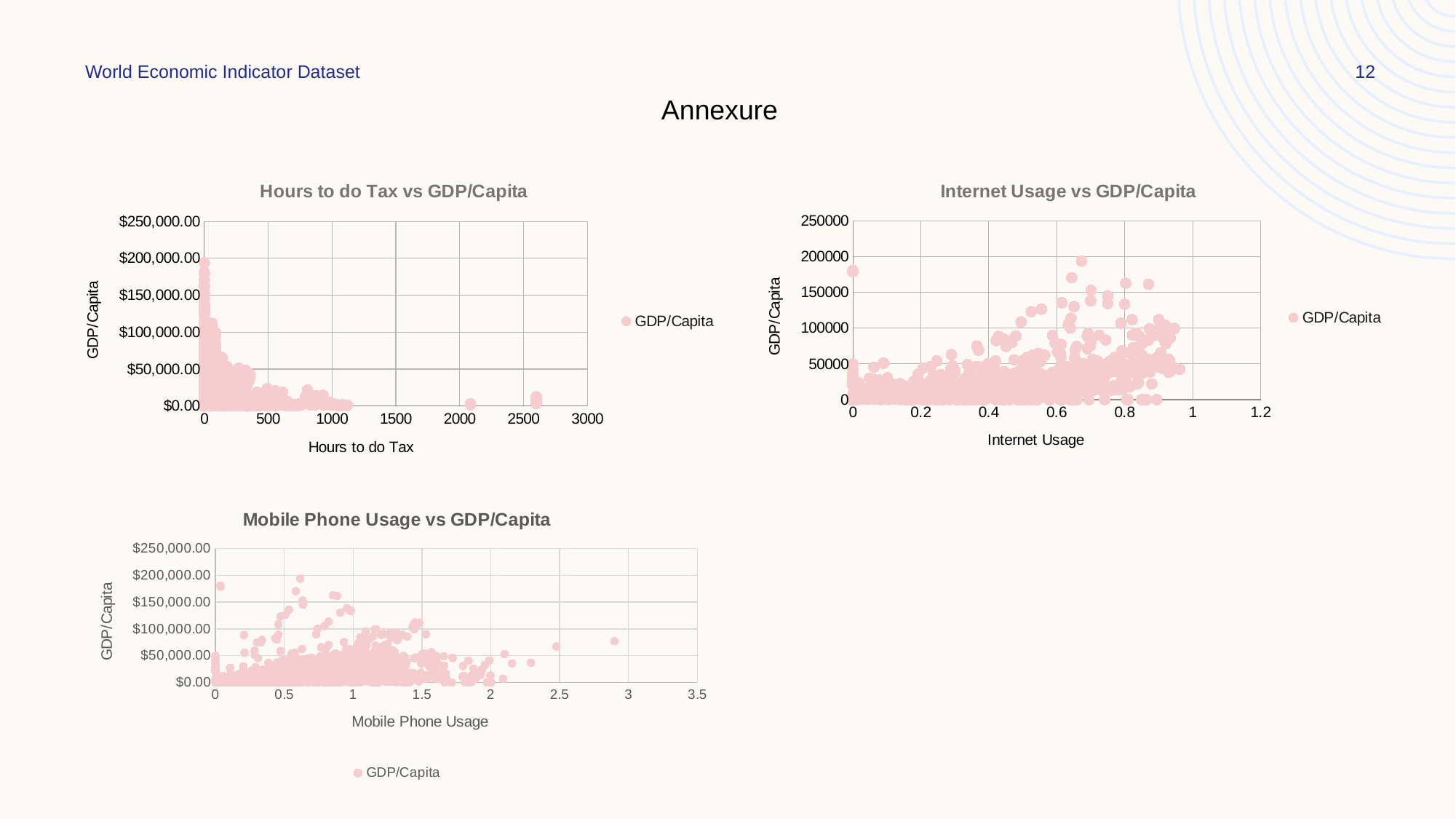

World Economic Indicator Dataset
12
Annexure

### Chart: Internet Usage vs GDP/Capita

| Category | GDP/Capita |
|---|---|

### Chart: Hours to do Tax vs GDP/Capita

| Category | GDP/Capita |
|---|---|

### Chart: Mobile Phone Usage vs GDP/Capita

| Category | GDP/Capita |
|---|---|